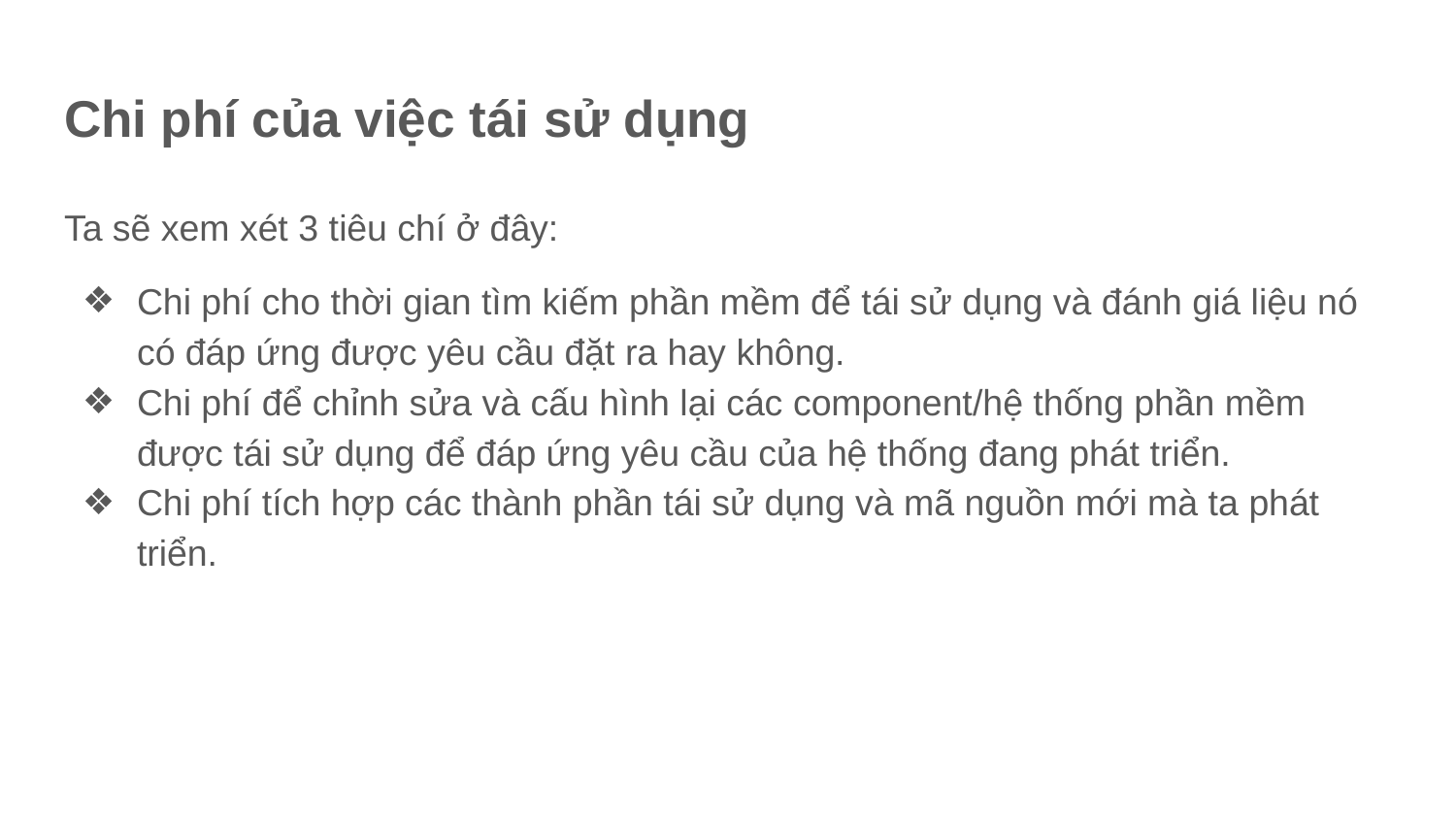

# Chi phí của việc tái sử dụng
Ta sẽ xem xét 3 tiêu chí ở đây:
Chi phí cho thời gian tìm kiếm phần mềm để tái sử dụng và đánh giá liệu nó có đáp ứng được yêu cầu đặt ra hay không.
Chi phí để chỉnh sửa và cấu hình lại các component/hệ thống phần mềm được tái sử dụng để đáp ứng yêu cầu của hệ thống đang phát triển.
Chi phí tích hợp các thành phần tái sử dụng và mã nguồn mới mà ta phát triển.